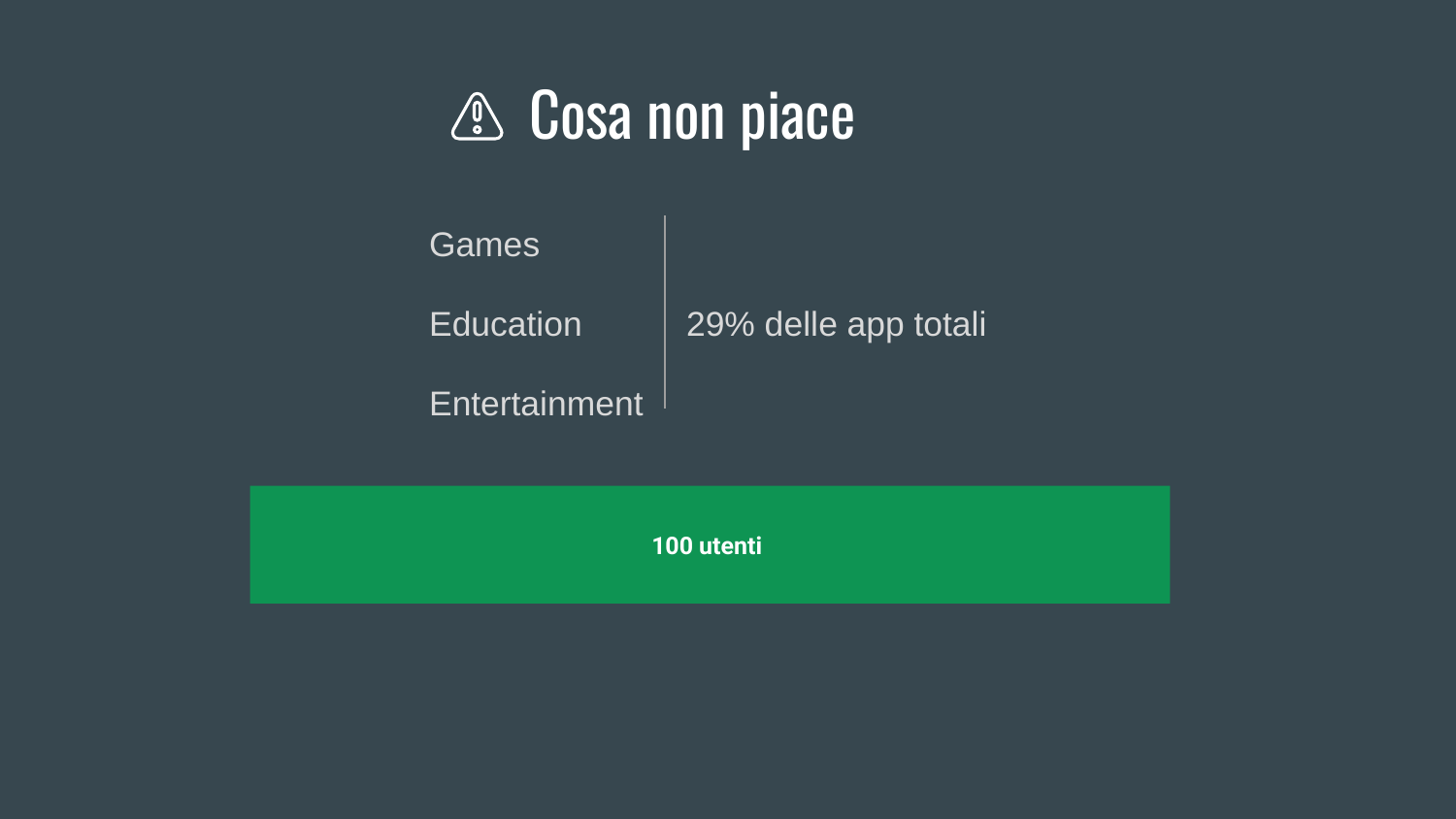

# Cosa non piace

Games
Education           29% delle app totali
Entertainment
100 utenti